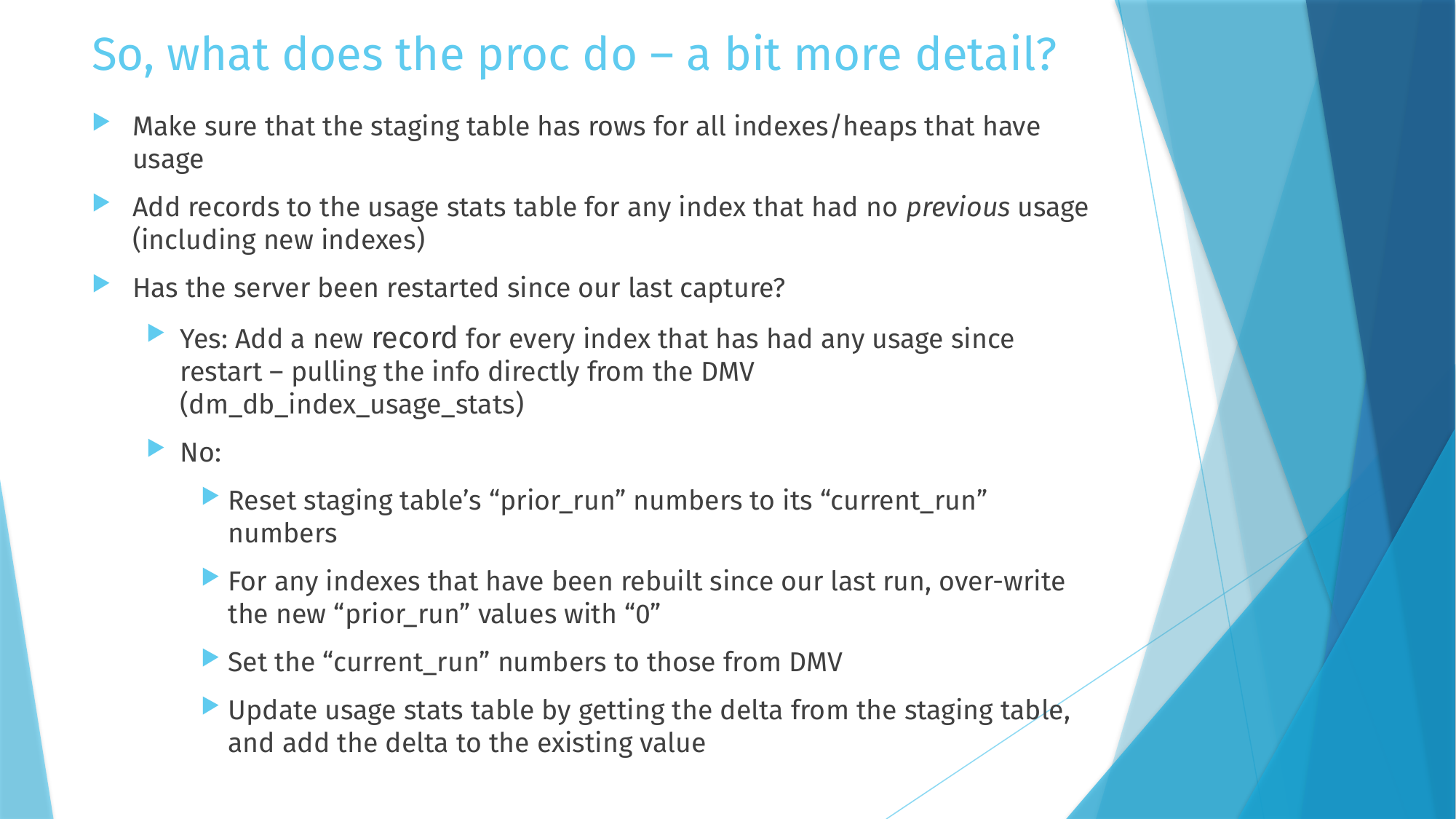

# So, what does the proc do – a bit more detail?
Make sure that the staging table has rows for all indexes/heaps that have usage
Add records to the usage stats table for any index that had no previous usage (including new indexes)
Has the server been restarted since our last capture?
Yes: Add a new record for every index that has had any usage since restart – pulling the info directly from the DMV (dm_db_index_usage_stats)
No:
Reset staging table’s “prior_run” numbers to its “current_run” numbers
For any indexes that have been rebuilt since our last run, over-write the new “prior_run” values with “0”
Set the “current_run” numbers to those from DMV
Update usage stats table by getting the delta from the staging table, and add the delta to the existing value